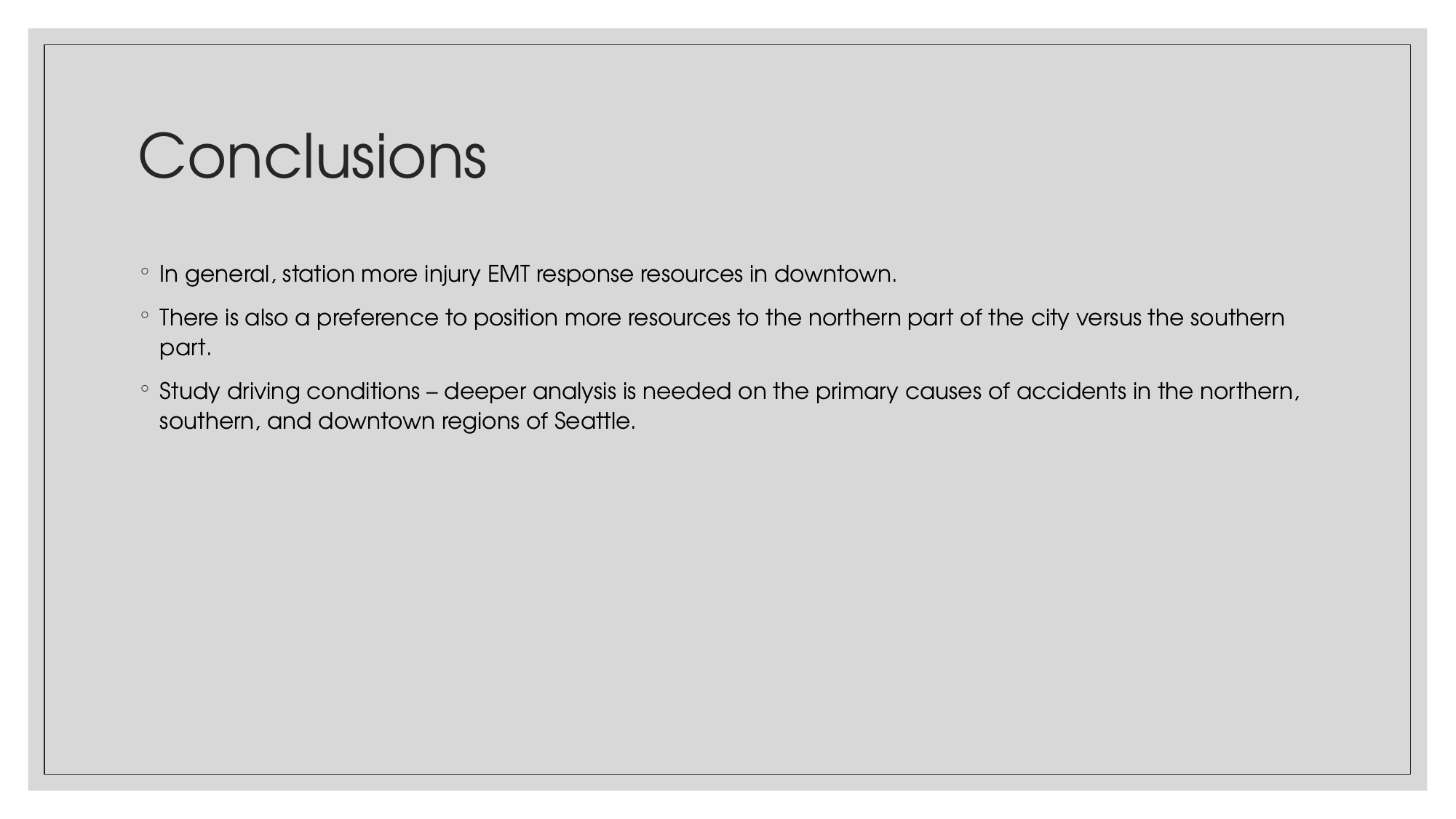

# Conclusions
In general, station more injury EMT response resources in downtown.
There is also a preference to position more resources to the northern part of the city versus the southern part.
Study driving conditions – deeper analysis is needed on the primary causes of accidents in the northern, southern, and downtown regions of Seattle.